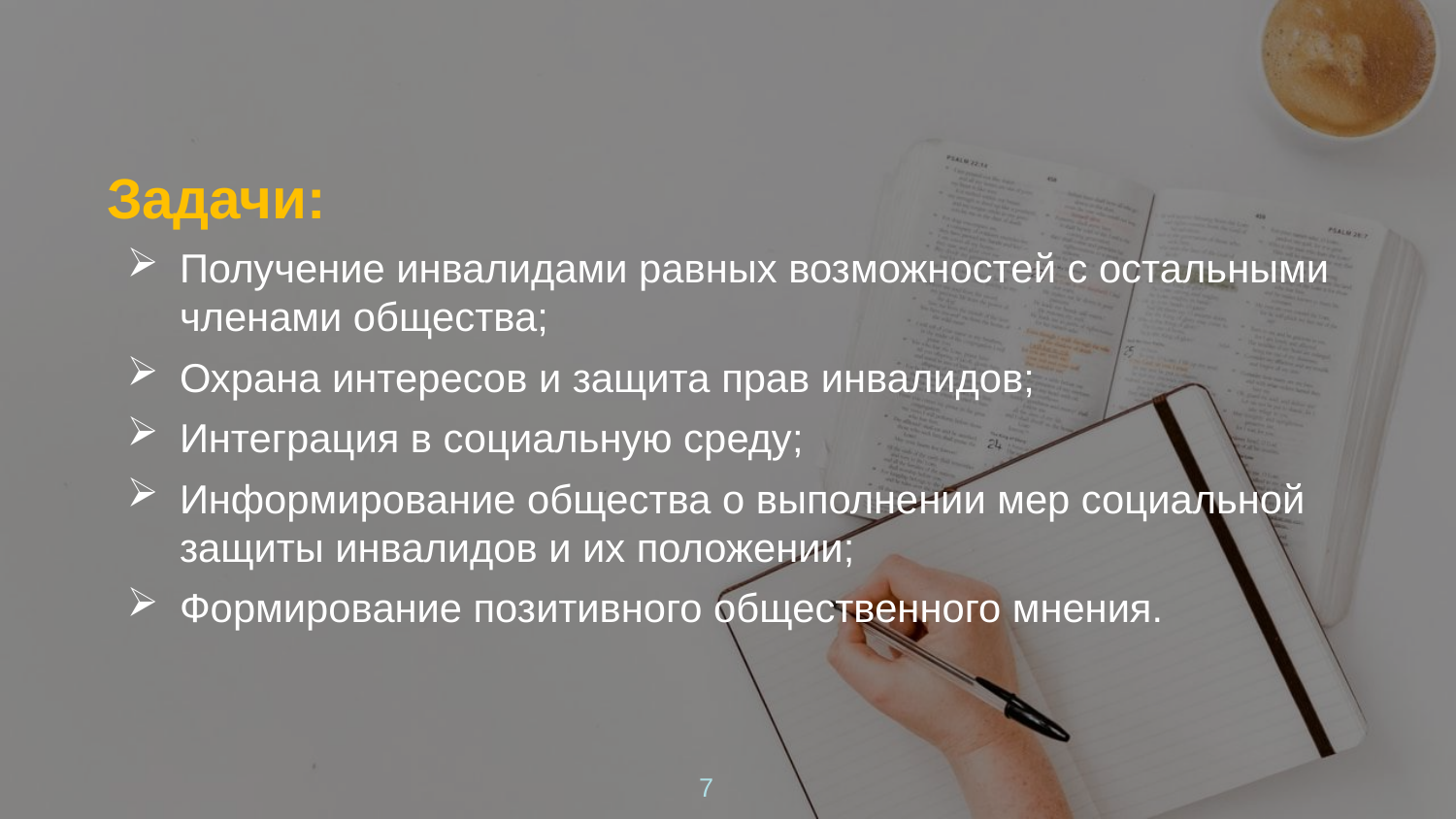

Задачи:
Получение инвалидами равных возможностей с остальными членами общества;
Охрана интересов и защита прав инвалидов;
Интеграция в социальную среду;
Информирование общества о выполнении мер социальной защиты инвалидов и их положении;
Формирование позитивного общественного мнения.

7